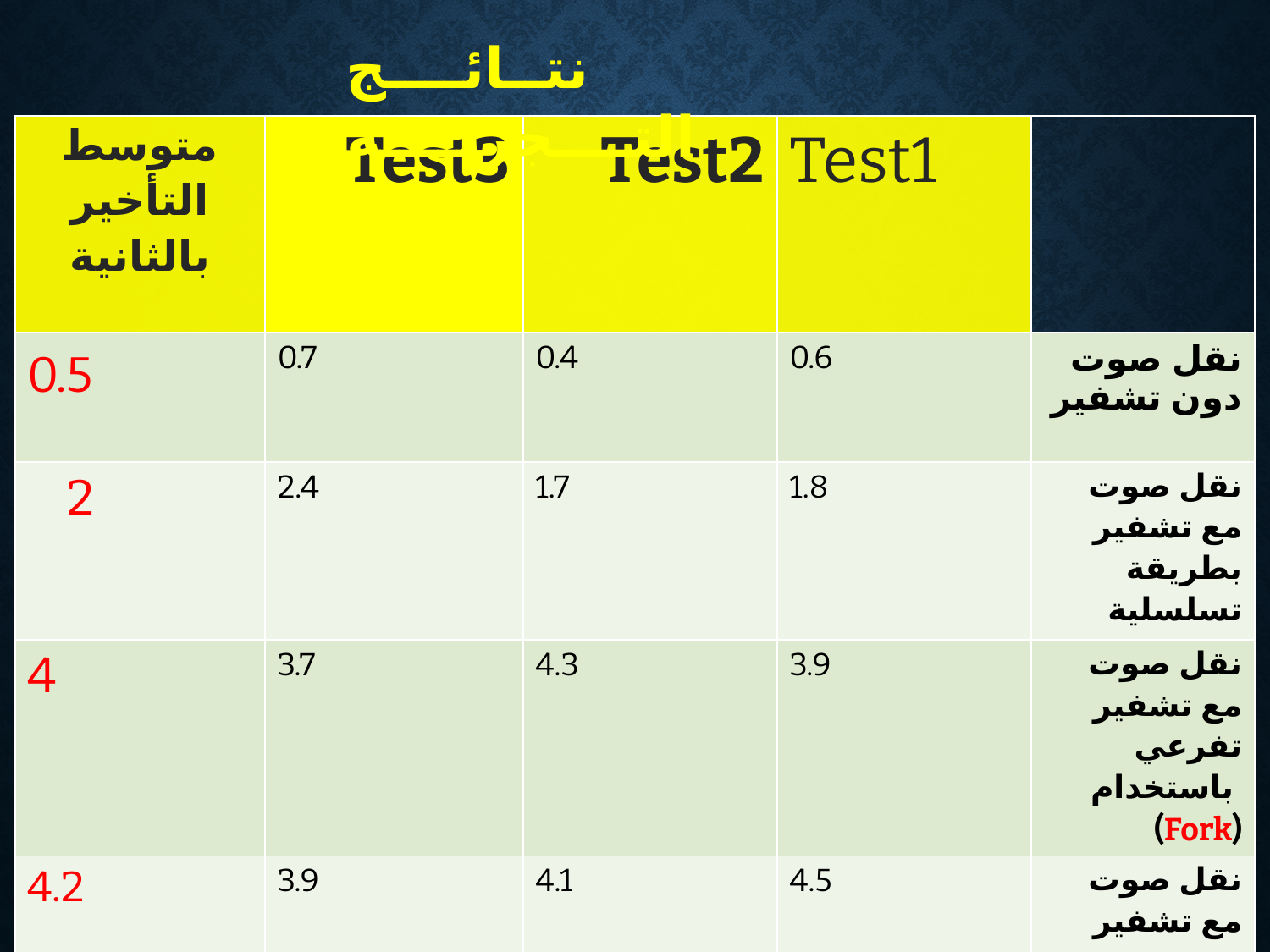

نتــائــــج التــــجربــــة
| متوسط التأخير بالثانية | Test3 | Test2 | Test1 |  |
| --- | --- | --- | --- | --- |
| 0.5 | 0.7 | 0.4 | 0.6 | نقل صوت دون تشفير |
| 2 | 2.4 | 1.7 | 1.8 | نقل صوت مع تشفير بطريقة تسلسلية |
| 4 | 3.7 | 4.3 | 3.9 | نقل صوت مع تشفير تفرعي باستخدام (Fork) |
| 4.2 | 3.9 | 4.1 | 4.5 | نقل صوت مع تشفير تفرعي باستخدام (Threads) |
|  |  |  |  |  |